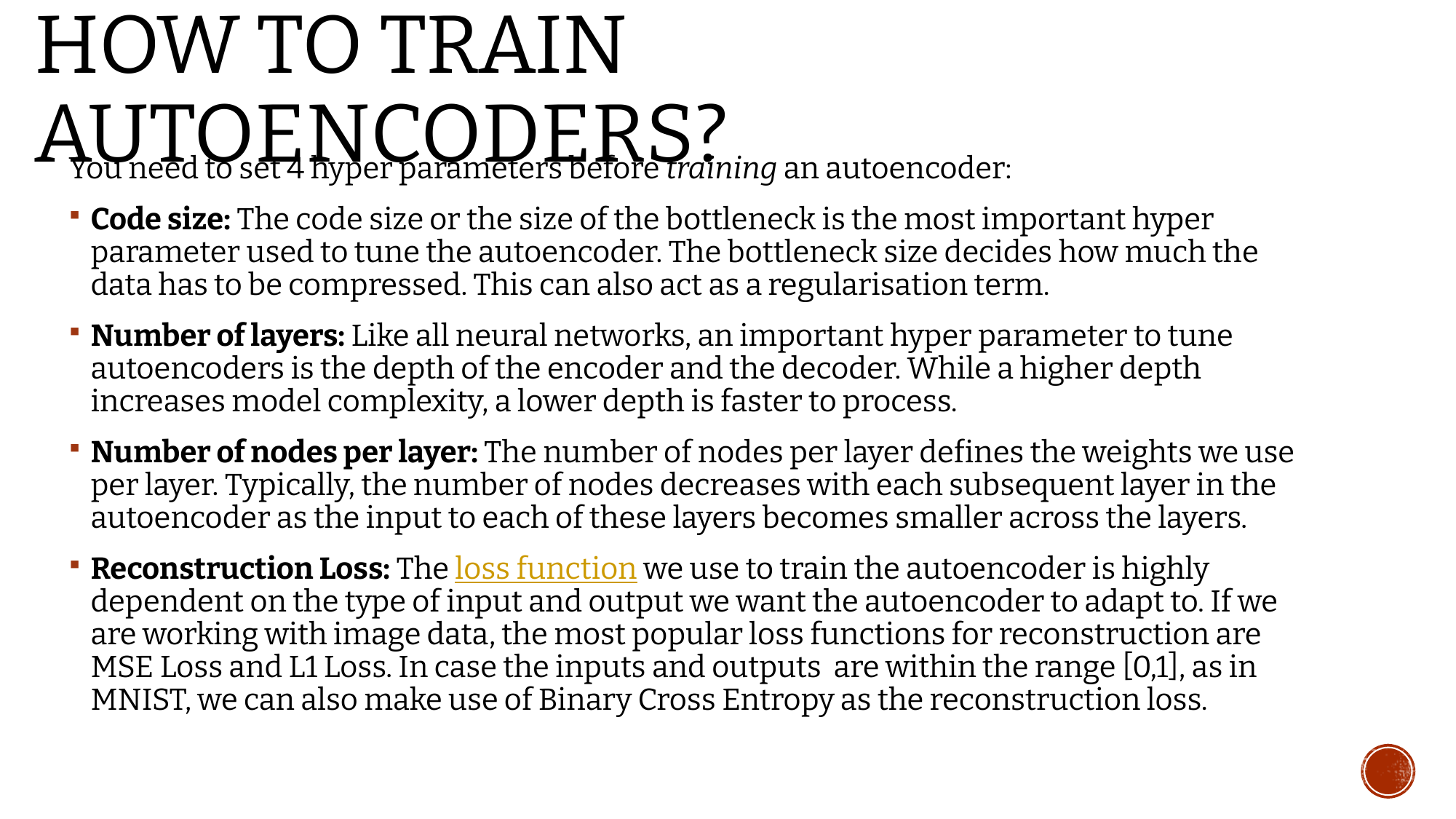

# How to train autoencoders?
You need to set 4 hyper parameters before training an autoencoder:
Code size: The code size or the size of the bottleneck is the most important hyper parameter used to tune the autoencoder. The bottleneck size decides how much the data has to be compressed. This can also act as a regularisation term.
Number of layers: Like all neural networks, an important hyper parameter to tune autoencoders is the depth of the encoder and the decoder. While a higher depth increases model complexity, a lower depth is faster to process.
Number of nodes per layer: The number of nodes per layer defines the weights we use per layer. Typically, the number of nodes decreases with each subsequent layer in the autoencoder as the input to each of these layers becomes smaller across the layers.
Reconstruction Loss: The loss function we use to train the autoencoder is highly dependent on the type of input and output we want the autoencoder to adapt to. If we are working with image data, the most popular loss functions for reconstruction are MSE Loss and L1 Loss. In case the inputs and outputs  are within the range [0,1], as in MNIST, we can also make use of Binary Cross Entropy as the reconstruction loss.